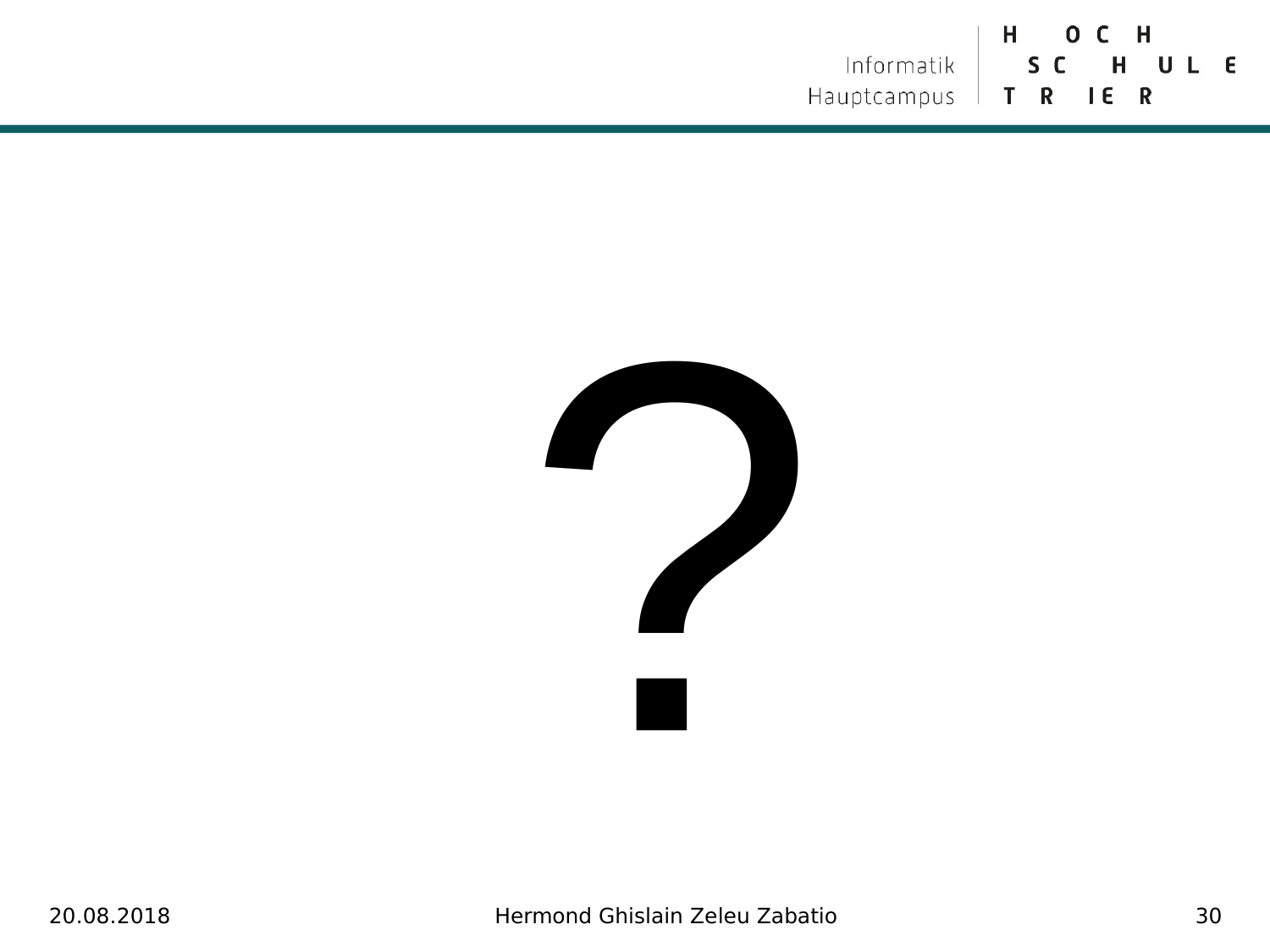

#

?

20.08.2018
Hermond Ghislain Zeleu Zabatio
30